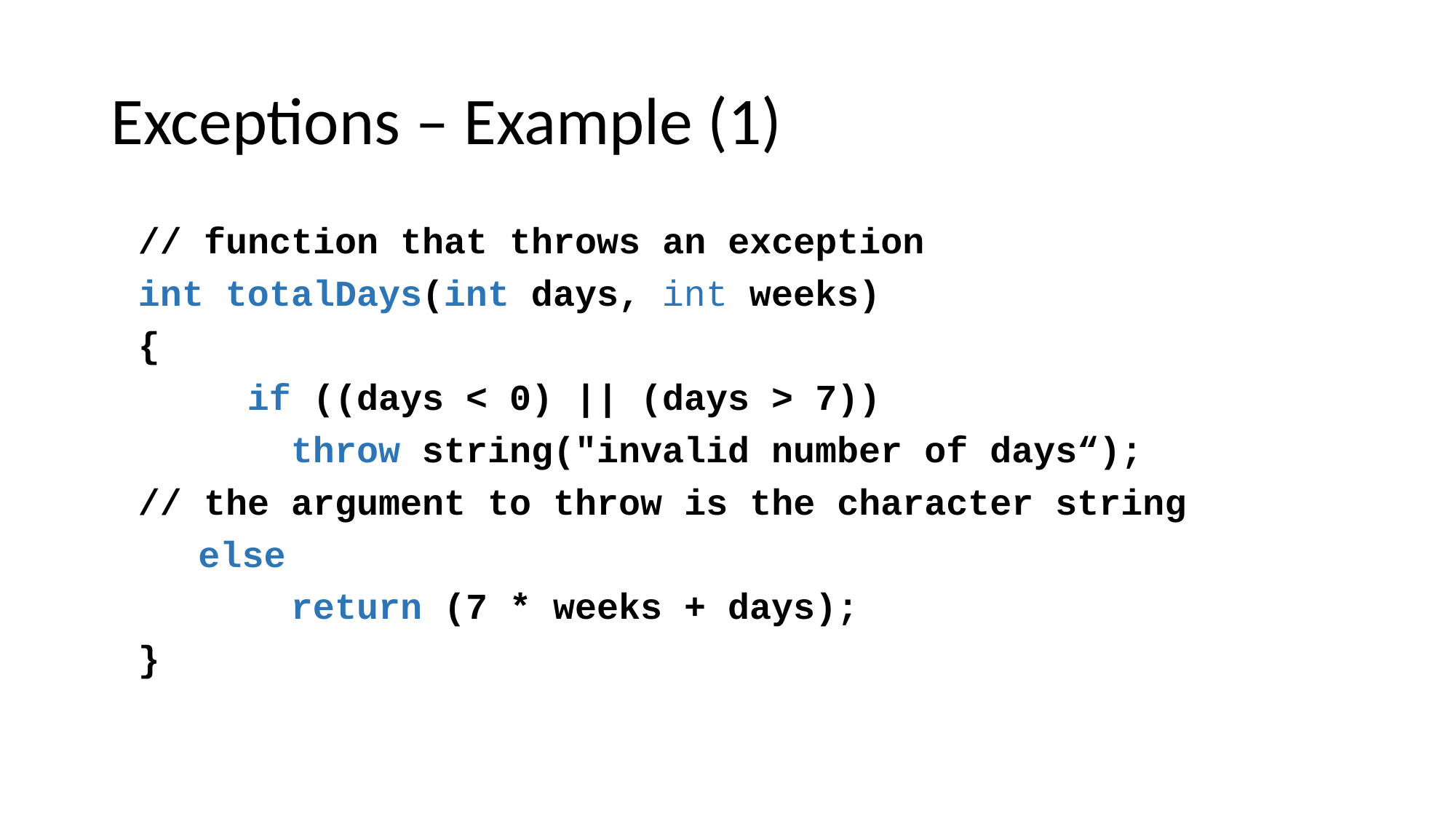

# Exceptions – Example (1)
	// function that throws an exception
	int totalDays(int days, int weeks)
	{
		if ((days < 0) || (days > 7))
		  throw string("invalid number of days“);
	// the argument to throw is the character string
    else
		  return (7 * weeks + days);
	}